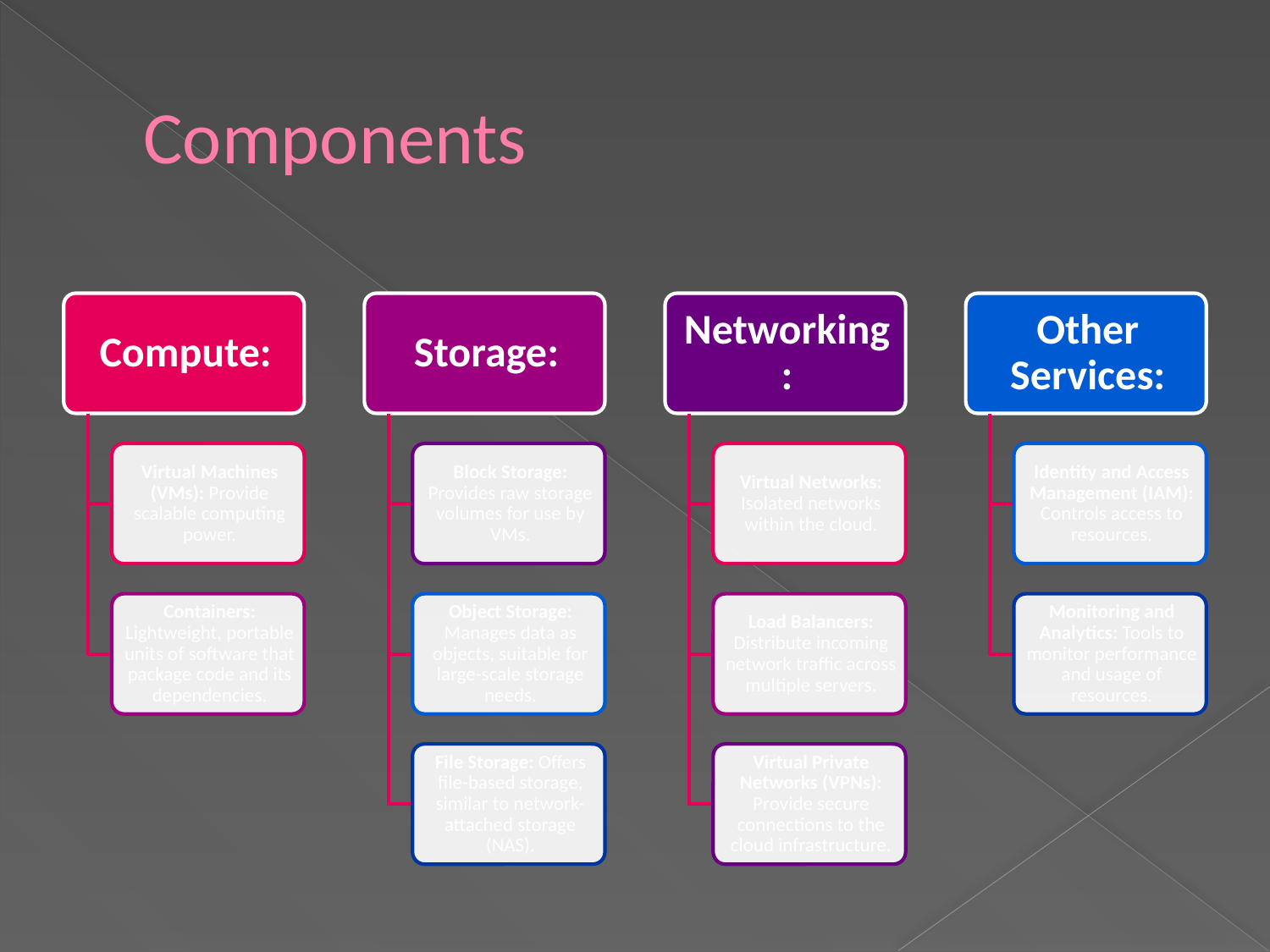

# Components
Compute:
Virtual Machines (VMs): Provide scalable computing power.
Containers: Lightweight, portable units of software that package code and its dependencies.
Storage:
Block Storage: Provides raw storage volumes for use by VMs.
Object Storage: Manages data as objects, suitable for large-scale storage needs.
File Storage: Offers file-based storage, similar to network-attached storage (NAS).
Networking:
Virtual Networks: Isolated networks within the cloud.
Load Balancers: Distribute incoming network traffic across multiple servers.
Virtual Private Networks (VPNs): Provide secure connections to the cloud infrastructure.
Other Services:
Identity and Access Management (IAM): Controls access to resources.
Monitoring and Analytics: Tools to monitor performance and usage of resources.